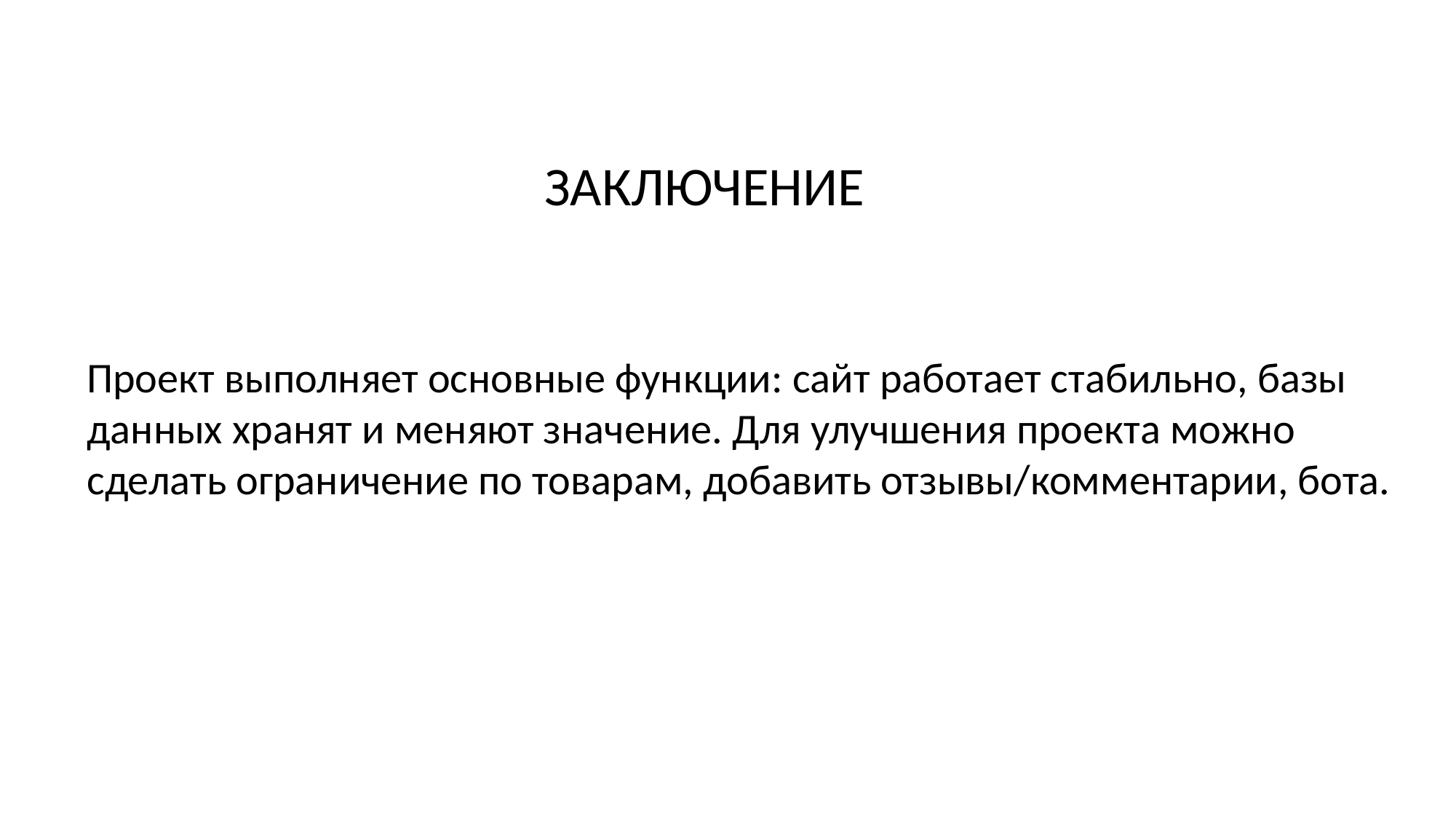

ЗАКЛЮЧЕНИЕ
Проект выполняет основные функции: сайт работает стабильно, базы данных хранят и меняют значение. Для улучшения проекта можно сделать ограничение по товарам, добавить отзывы/комментарии, бота.